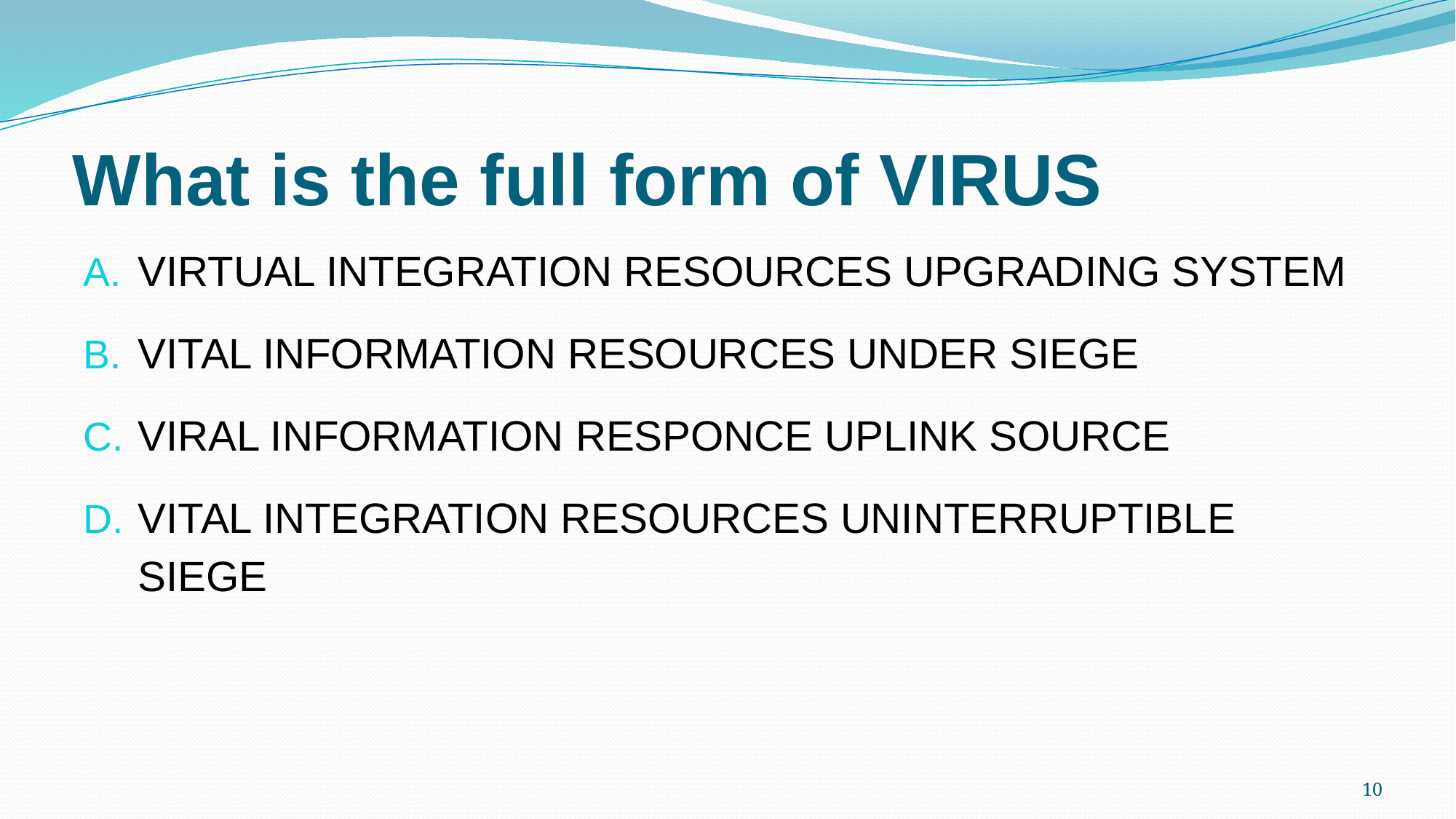

# What is the full form of VIRUS
VIRTUAL INTEGRATION RESOURCES UPGRADING SYSTEM
VITAL INFORMATION RESOURCES UNDER SIEGE
VIRAL INFORMATION RESPONCE UPLINK SOURCE
VITAL INTEGRATION RESOURCES UNINTERRUPTIBLE SIEGE
10